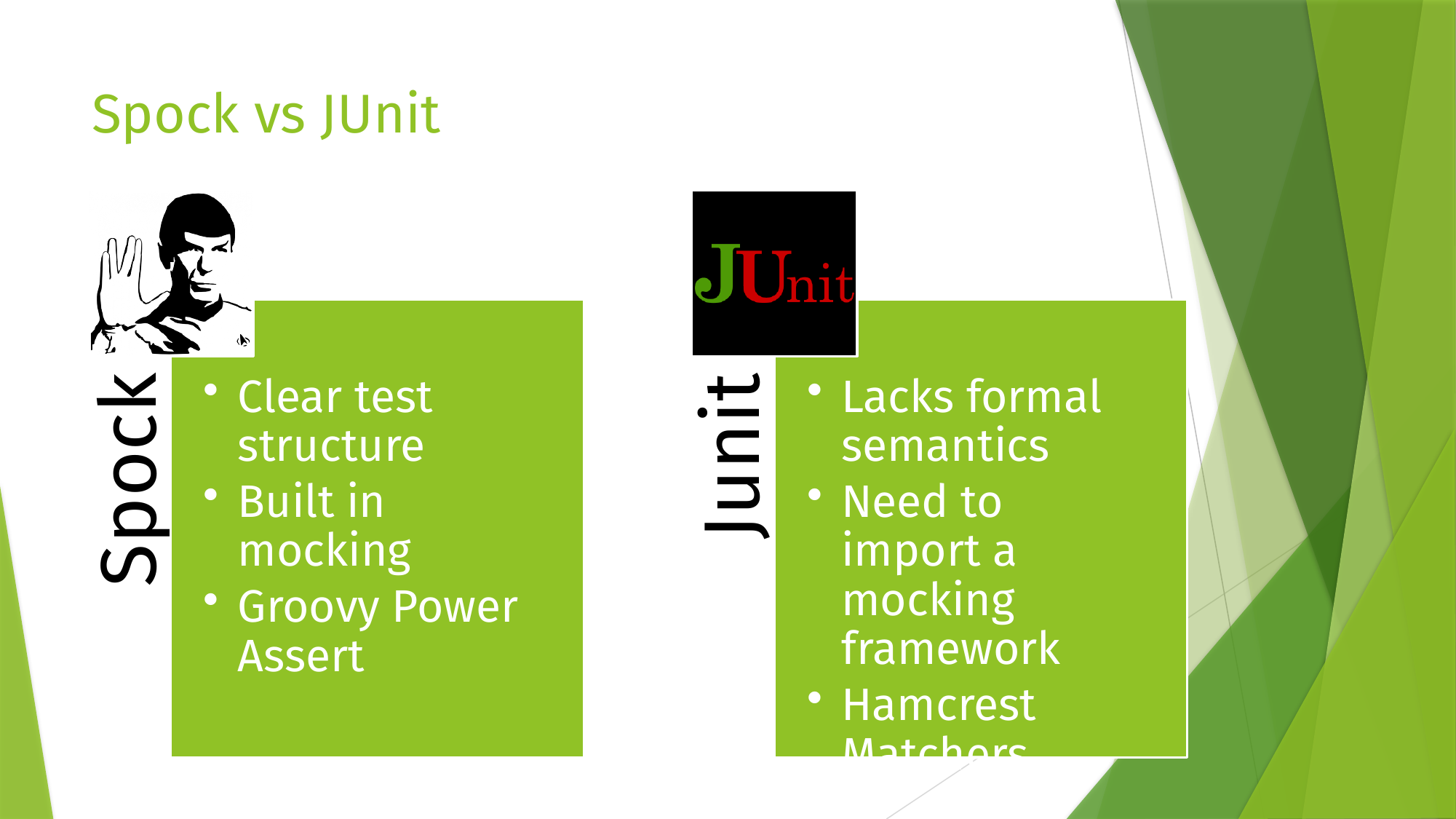

# Spock vs JUnit
Spock
Clear test structure
Built in mocking
Groovy Power Assert
Junit
Lacks formal semantics
Need to import a mocking framework
Hamcrest Matchers